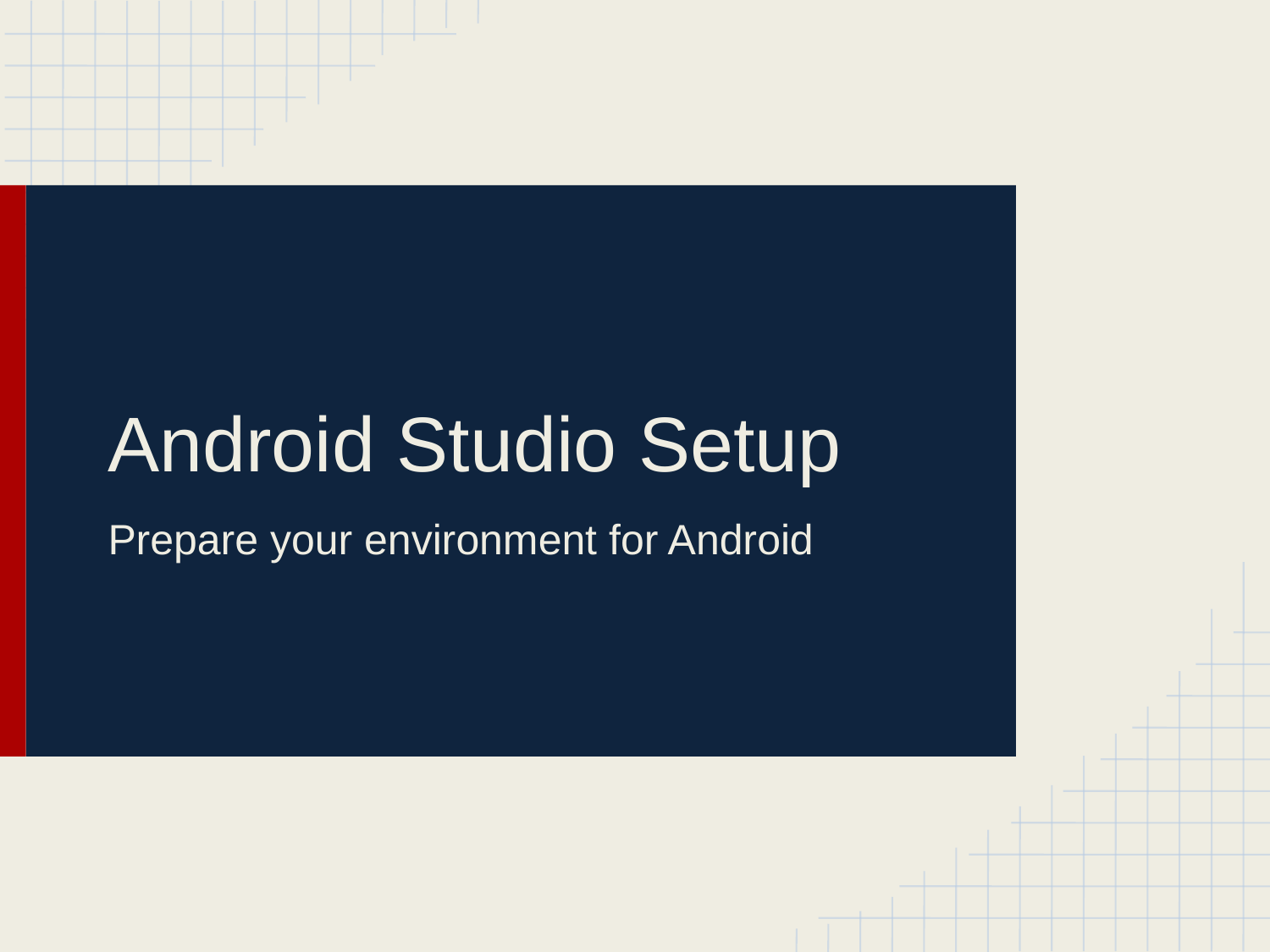

# Android Studio Setup
Prepare your environment for Android